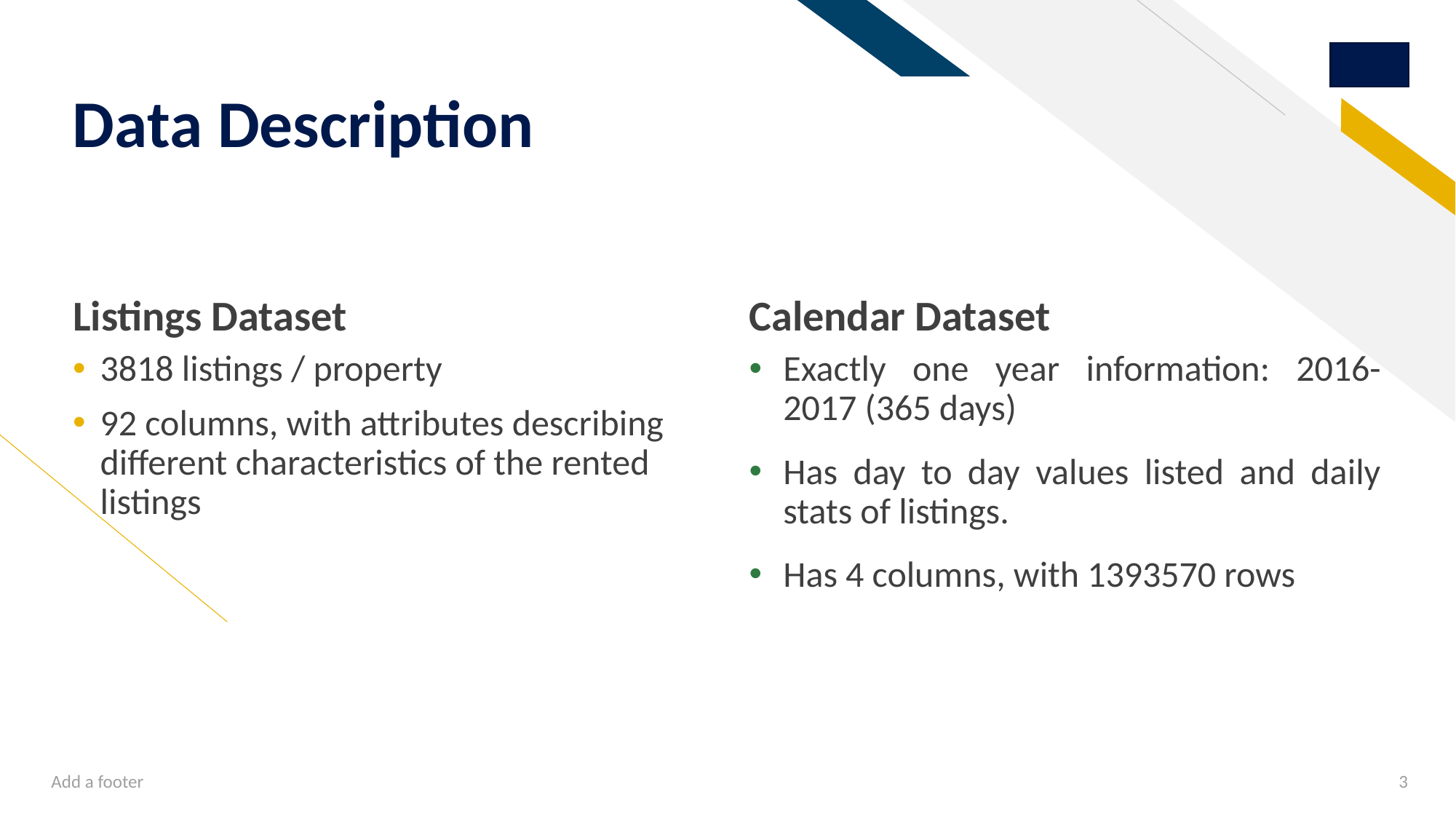

# Data Description

Listings Dataset
Calendar Dataset
3818 listings / property
92 columns, with attributes describing different characteristics of the rented listings
Exactly one year information: 2016-2017 (365 days)
Has day to day values listed and daily stats of listings.
Has 4 columns, with 1393570 rows
Add a footer
3